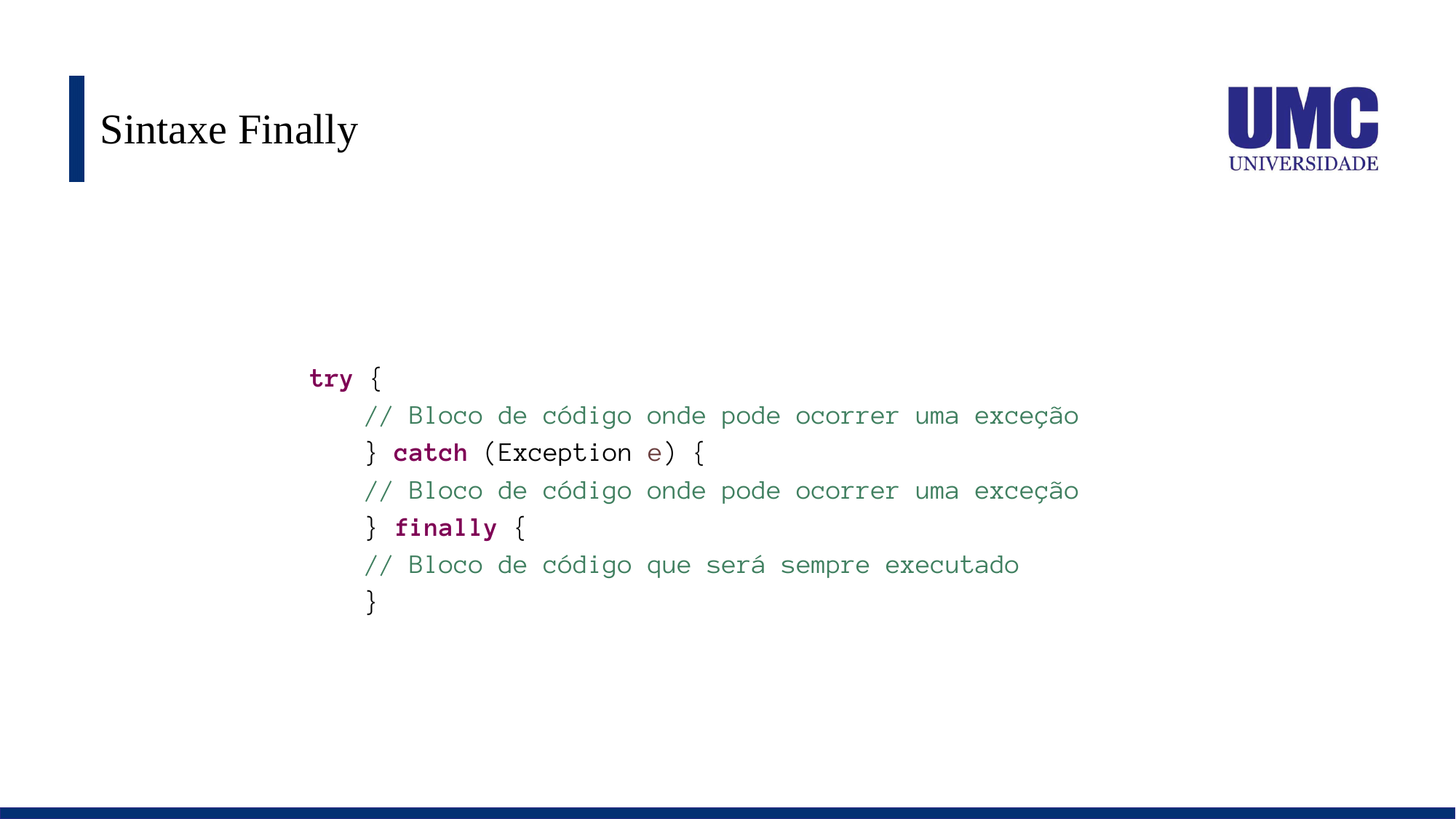

# Sintaxe Finally
try {
// Bloco de código onde pode ocorrer uma exceção
} catch (Exception e) {
// Bloco de código onde pode ocorrer uma exceção
} finally {
// Bloco de código que será sempre executado
}